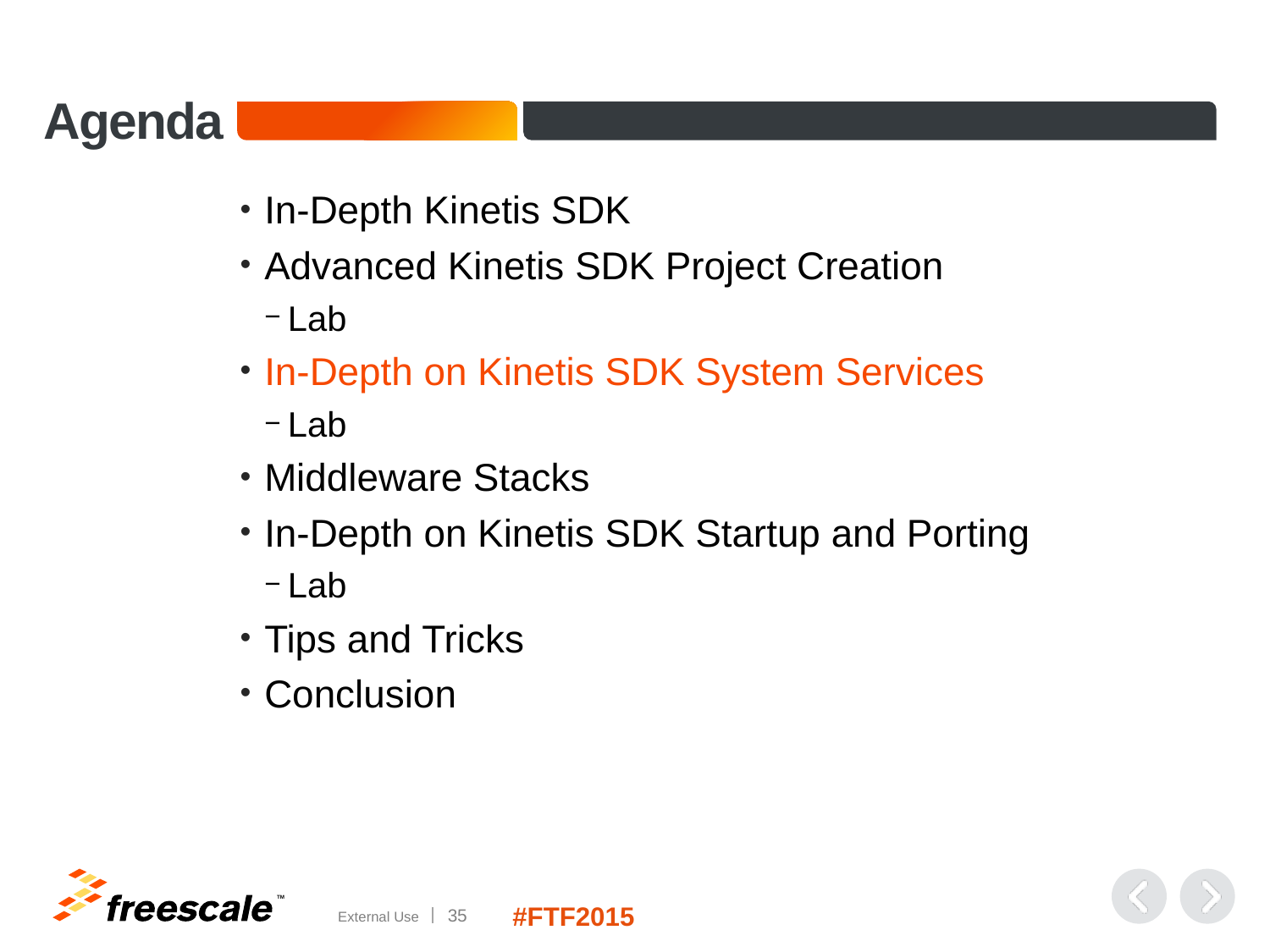

# Agenda
In-Depth Kinetis SDK
Advanced Kinetis SDK Project Creation
Lab
In-Depth on Kinetis SDK System Services
Lab
Middleware Stacks
In-Depth on Kinetis SDK Startup and Porting
Lab
Tips and Tricks
Conclusion